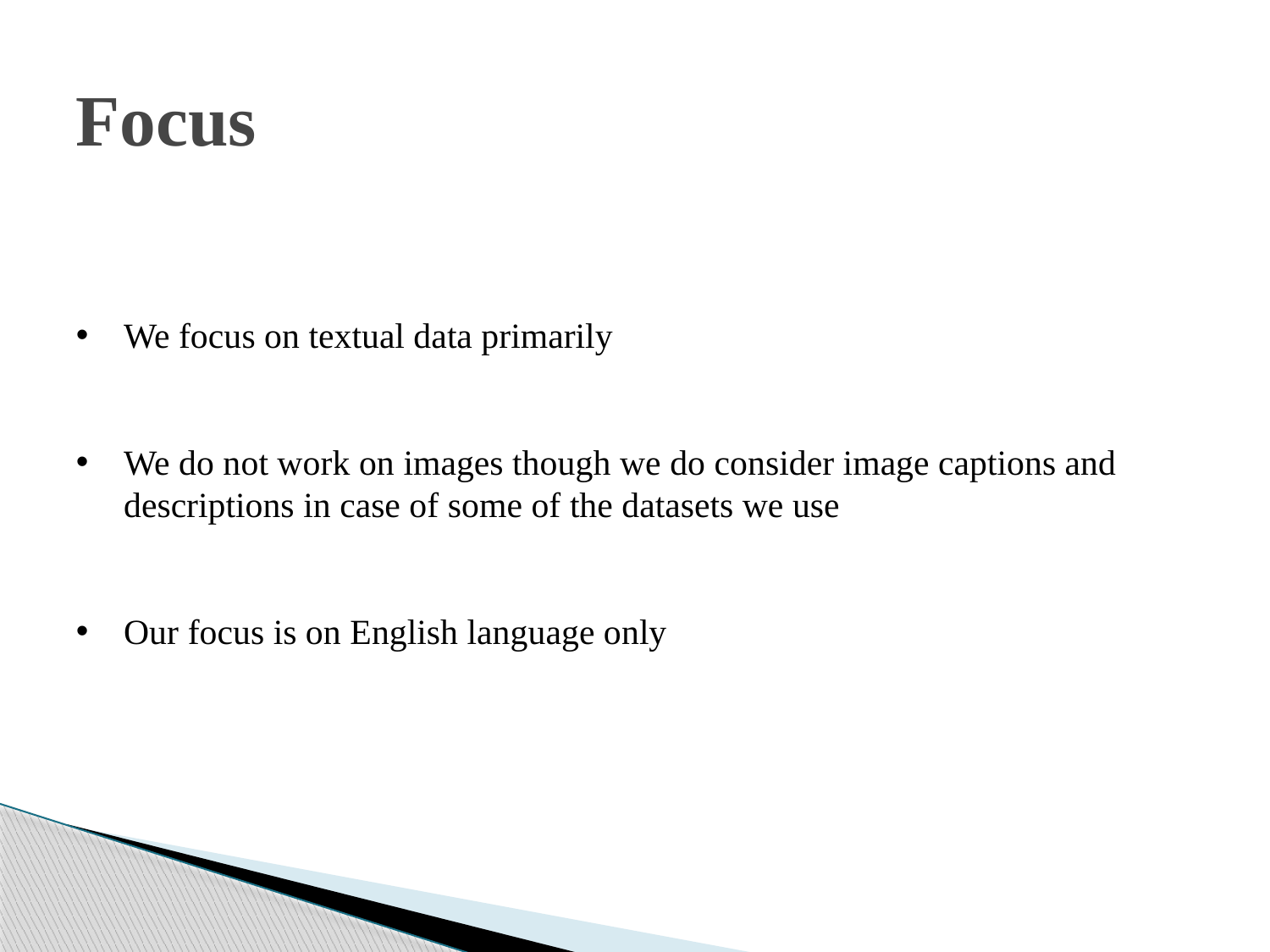

Focus

We focus on textual data primarily

We do not work on images though we do consider image captions and descriptions in case of some of the datasets we use

Our focus is on English language only